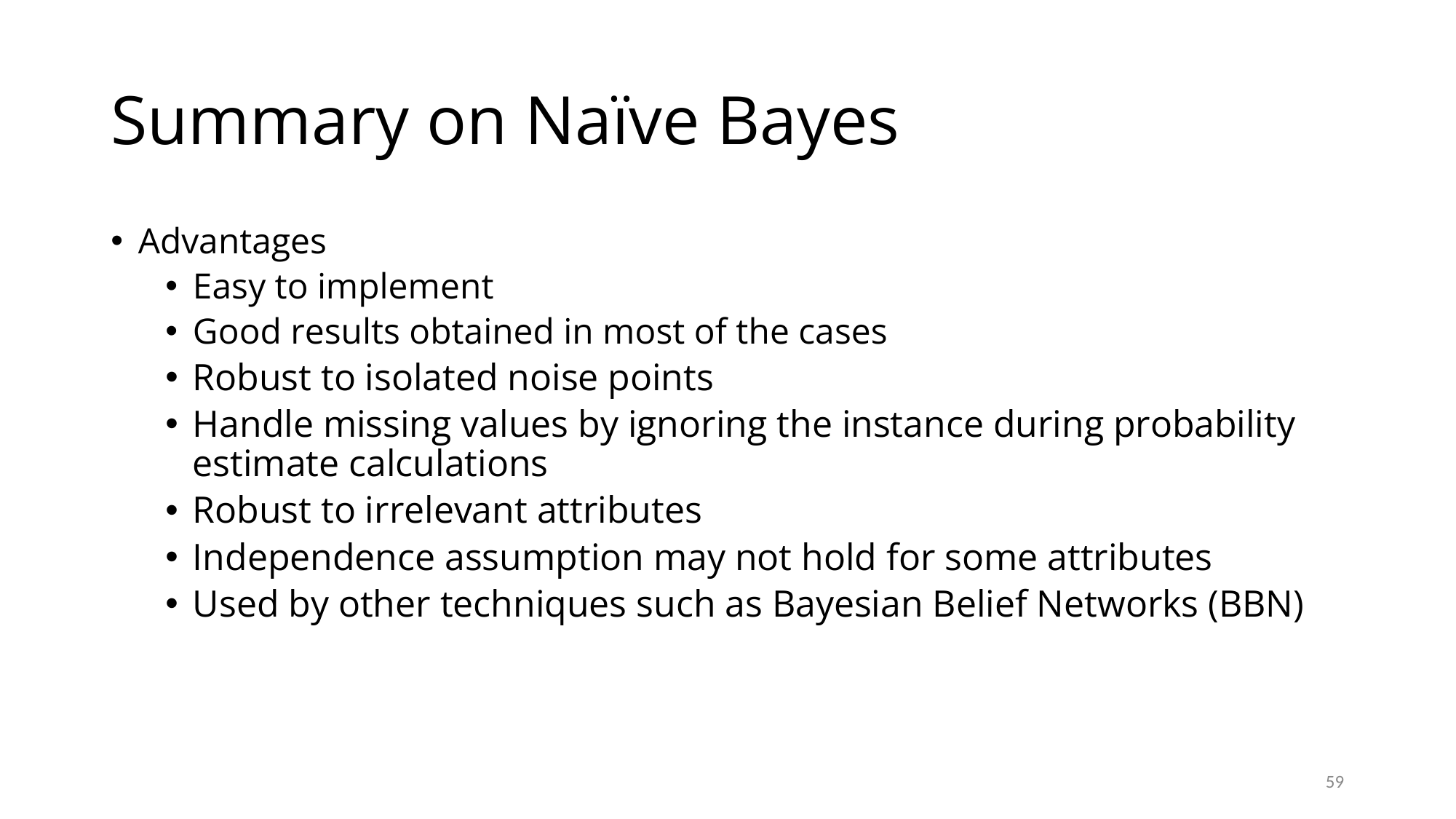

# Summary on Naïve Bayes
Advantages
Easy to implement
Good results obtained in most of the cases
Robust to isolated noise points
Handle missing values by ignoring the instance during probability estimate calculations
Robust to irrelevant attributes
Independence assumption may not hold for some attributes
Used by other techniques such as Bayesian Belief Networks (BBN)
59